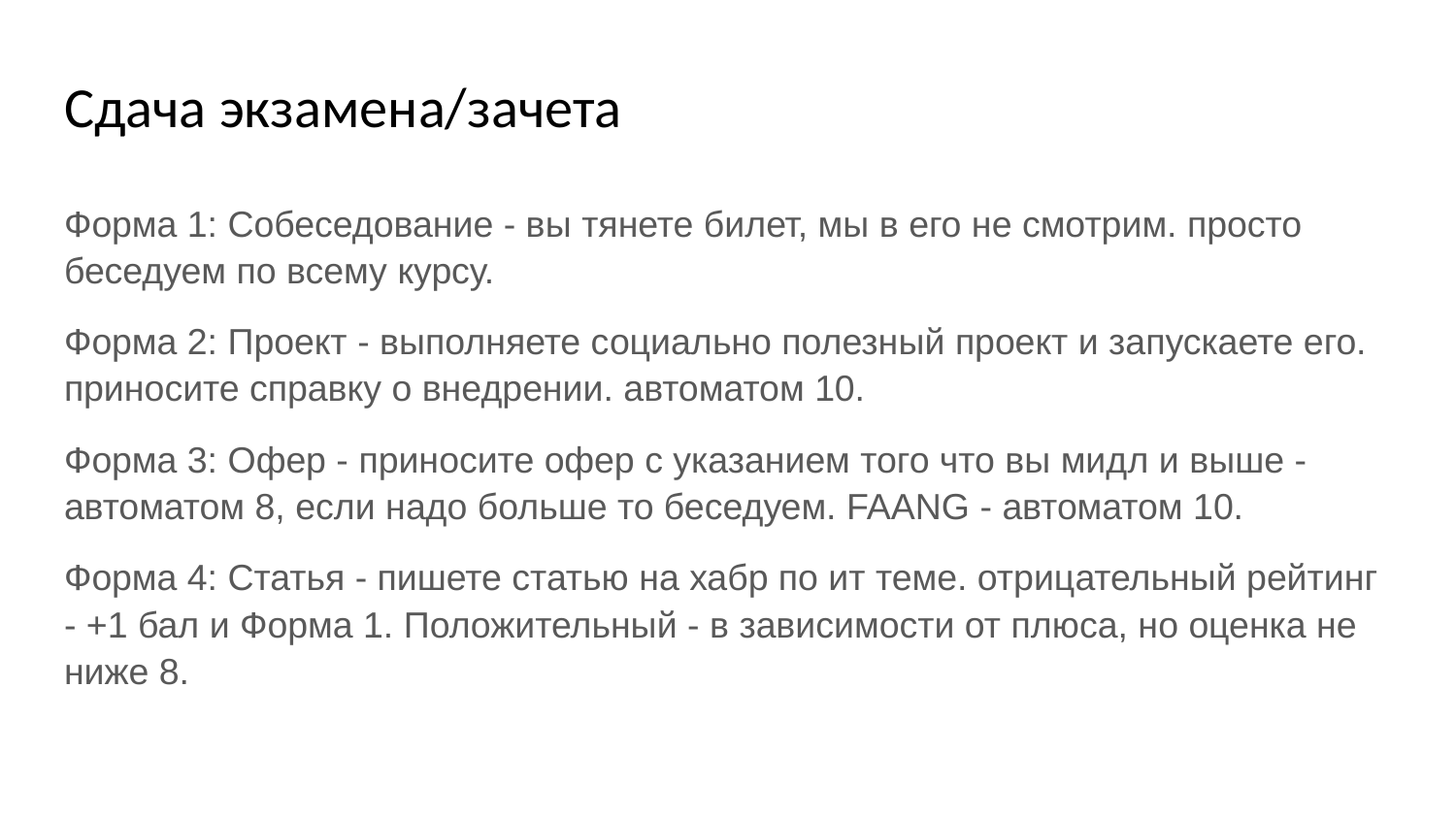

# Сдача экзамена/зачета
Форма 1: Собеседование - вы тянете билет, мы в его не смотрим. просто беседуем по всему курсу.
Форма 2: Проект - выполняете социально полезный проект и запускаете его. приносите справку о внедрении. автоматом 10.
Форма 3: Офер - приносите офер с указанием того что вы мидл и выше - автоматом 8, если надо больше то беседуем. FAANG - автоматом 10.
Форма 4: Статья - пишете статью на хабр по ит теме. отрицательный рейтинг - +1 бал и Форма 1. Положительный - в зависимости от плюса, но оценка не ниже 8.